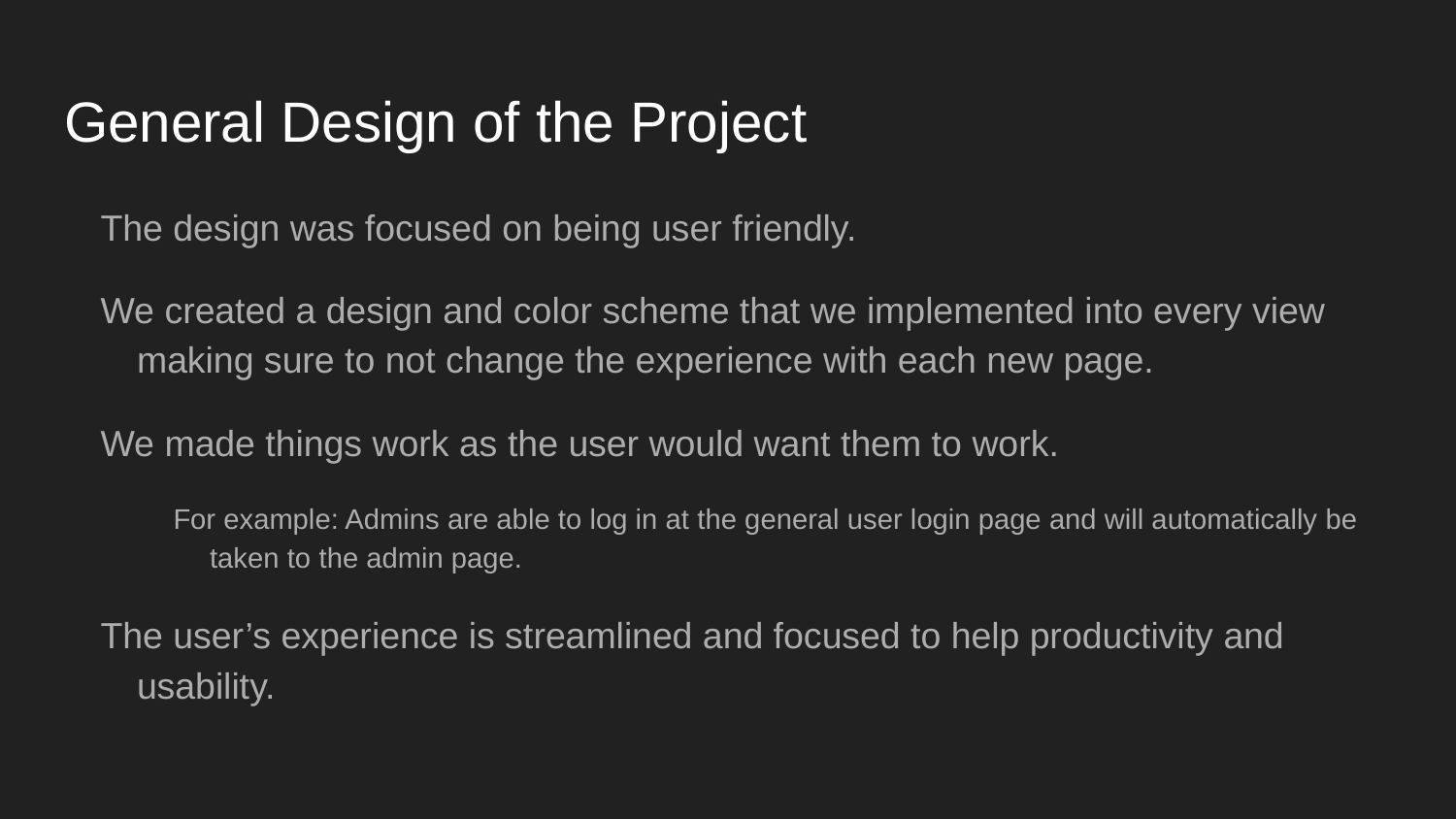

# General Design of the Project
The design was focused on being user friendly.
We created a design and color scheme that we implemented into every view making sure to not change the experience with each new page.
We made things work as the user would want them to work.
For example: Admins are able to log in at the general user login page and will automatically be taken to the admin page.
The user’s experience is streamlined and focused to help productivity and usability.